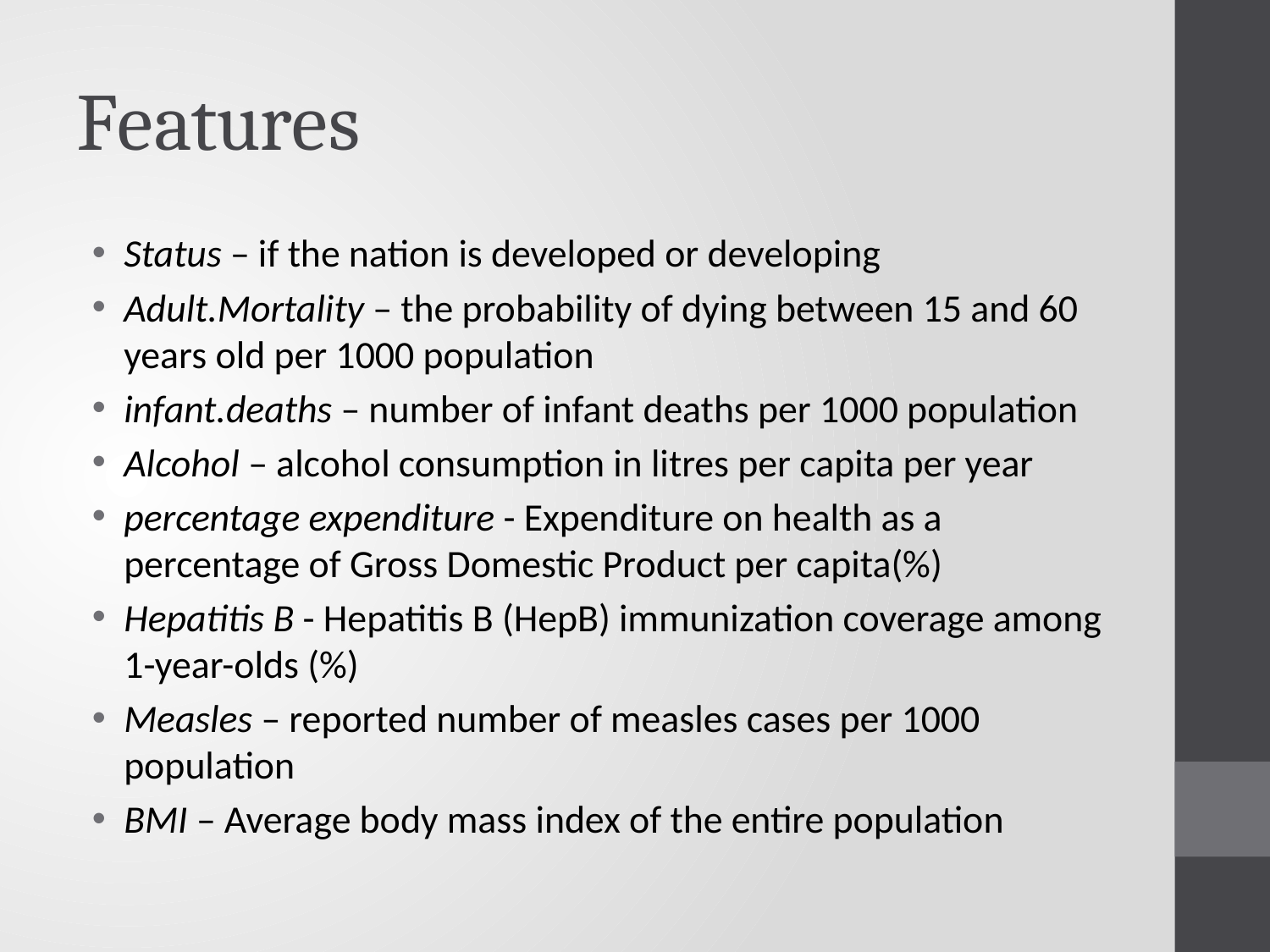

# Features
Status – if the nation is developed or developing
Adult.Mortality – the probability of dying between 15 and 60 years old per 1000 population
infant.deaths – number of infant deaths per 1000 population
Alcohol – alcohol consumption in litres per capita per year
percentage expenditure - Expenditure on health as a percentage of Gross Domestic Product per capita(%)
Hepatitis B - Hepatitis B (HepB) immunization coverage among 1-year-olds (%)
Measles – reported number of measles cases per 1000 population
BMI – Average body mass index of the entire population